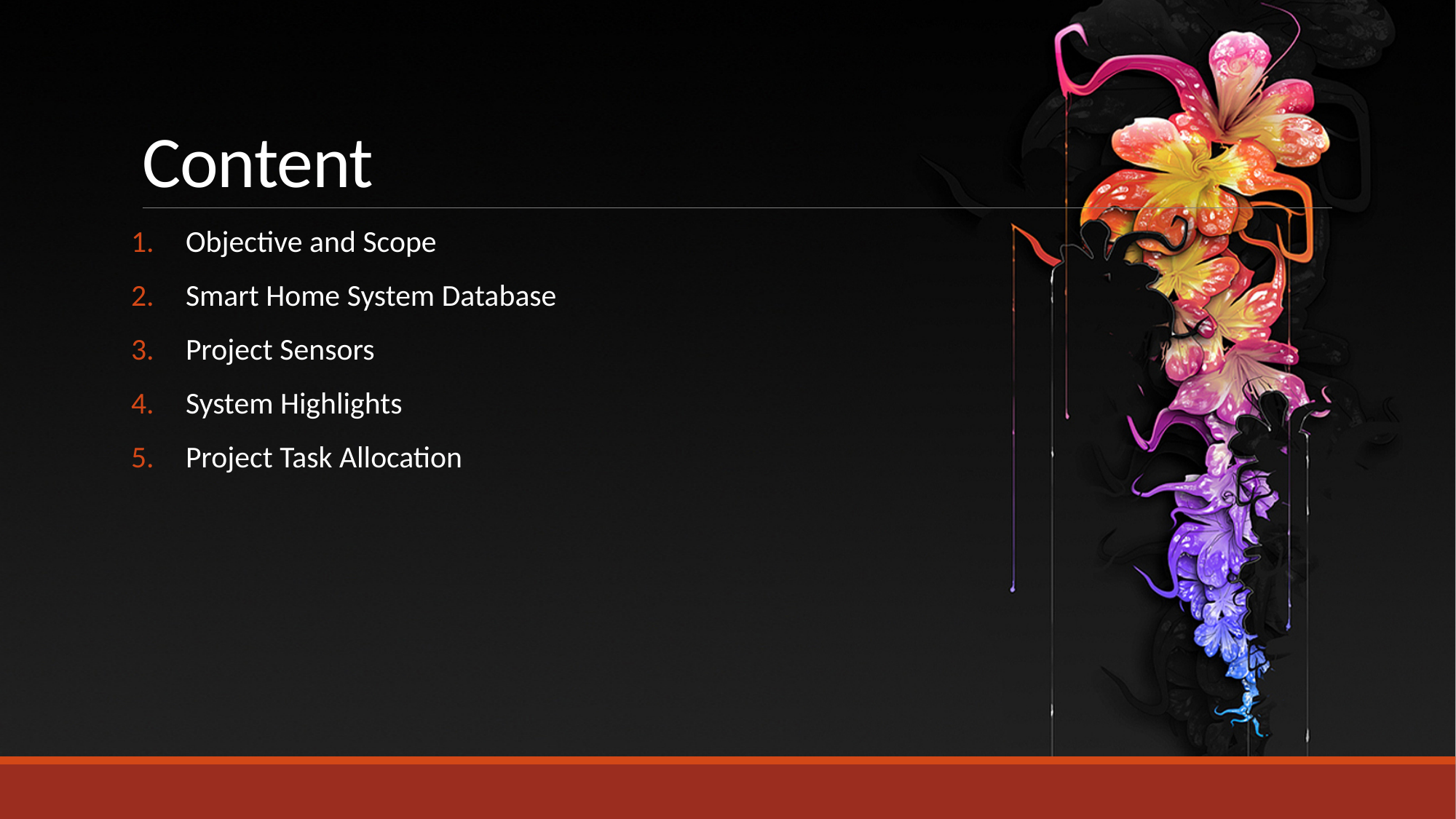

# Content
Objective and Scope
Smart Home System Database
Project Sensors
System Highlights
Project Task Allocation